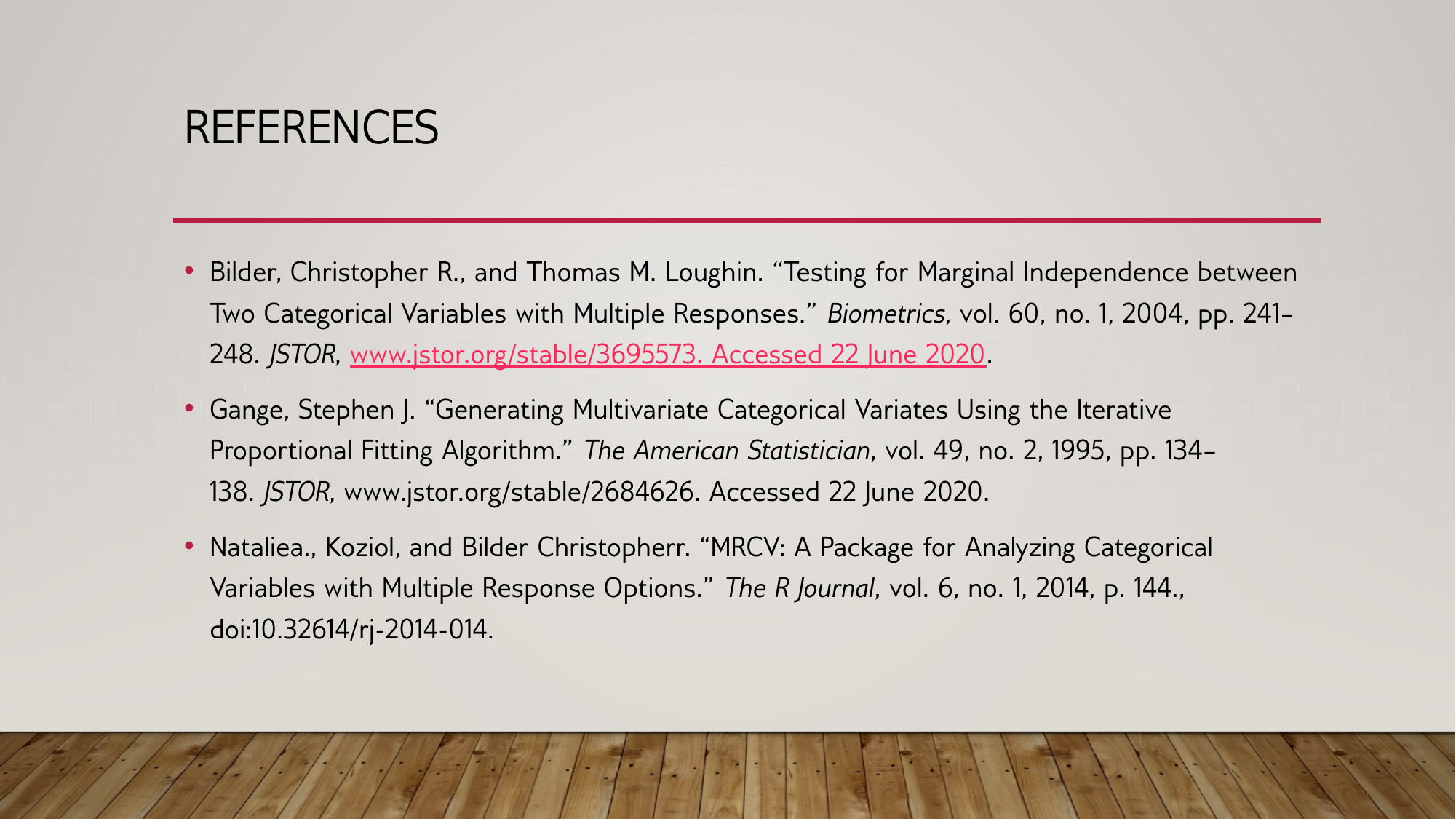

# References
Bilder, Christopher R., and Thomas M. Loughin. “Testing for Marginal Independence between Two Categorical Variables with Multiple Responses.” Biometrics, vol. 60, no. 1, 2004, pp. 241–248. JSTOR, www.jstor.org/stable/3695573. Accessed 22 June 2020.
Gange, Stephen J. “Generating Multivariate Categorical Variates Using the Iterative Proportional Fitting Algorithm.” The American Statistician, vol. 49, no. 2, 1995, pp. 134–138. JSTOR, www.jstor.org/stable/2684626. Accessed 22 June 2020.
Nataliea., Koziol, and Bilder Christopherr. “MRCV: A Package for Analyzing Categorical Variables with Multiple Response Options.” The R Journal, vol. 6, no. 1, 2014, p. 144., doi:10.32614/rj-2014-014.